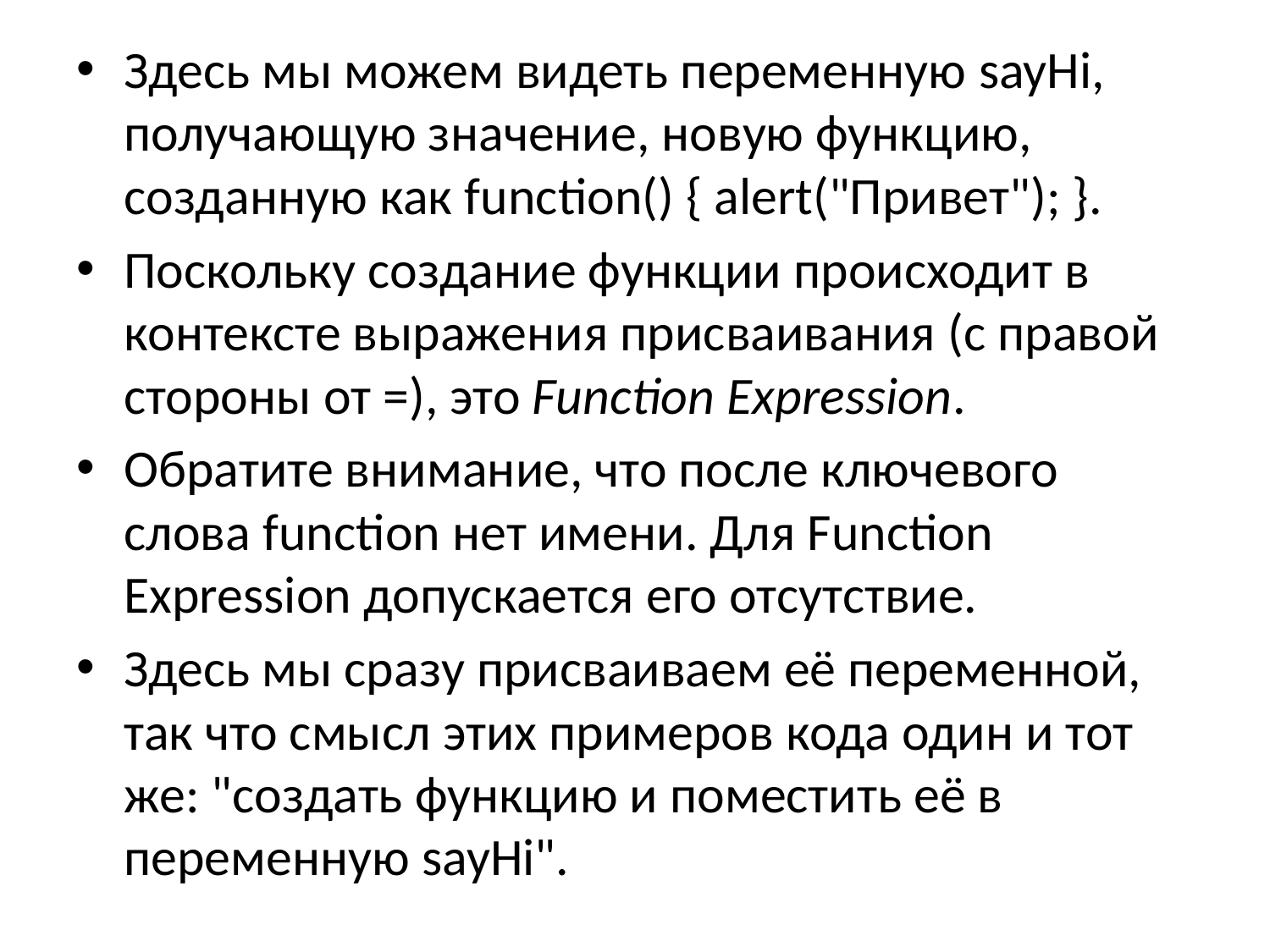

Здесь мы можем видеть переменную sayHi, получающую значение, новую функцию, созданную как function() { alert("Привет"); }.
Поскольку создание функции происходит в контексте выражения присваивания (с правой стороны от =), это Function Expression.
Обратите внимание, что после ключевого слова function нет имени. Для Function Expression допускается его отсутствие.
Здесь мы сразу присваиваем её переменной, так что смысл этих примеров кода один и тот же: "создать функцию и поместить её в переменную sayHi".